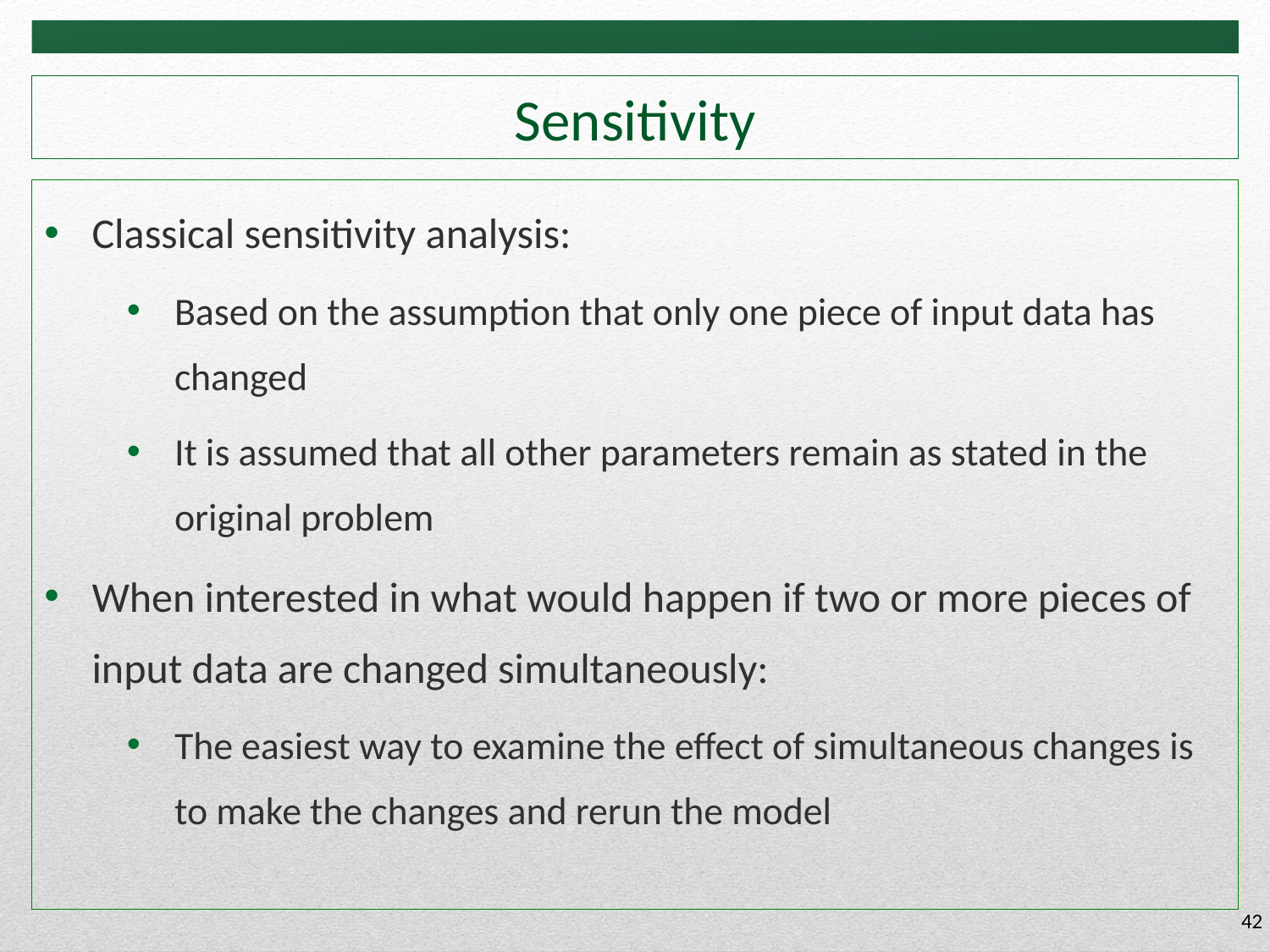

# Sensitivity
Classical sensitivity analysis:
Based on the assumption that only one piece of input data has changed
It is assumed that all other parameters remain as stated in the original problem
When interested in what would happen if two or more pieces of input data are changed simultaneously:
The easiest way to examine the effect of simultaneous changes is to make the changes and rerun the model

42